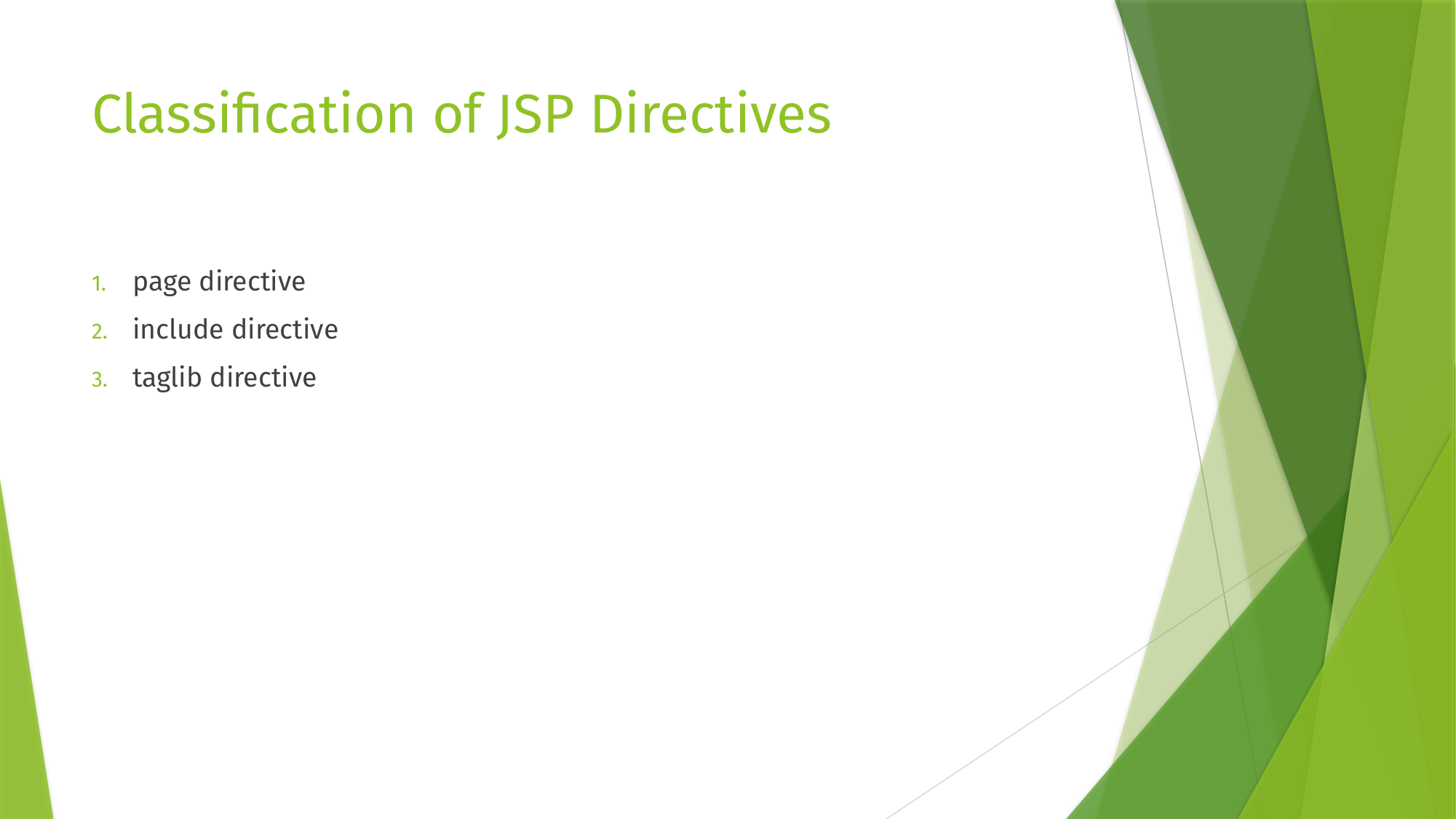

# Classification of JSP Directives
page directive
include directive
taglib directive